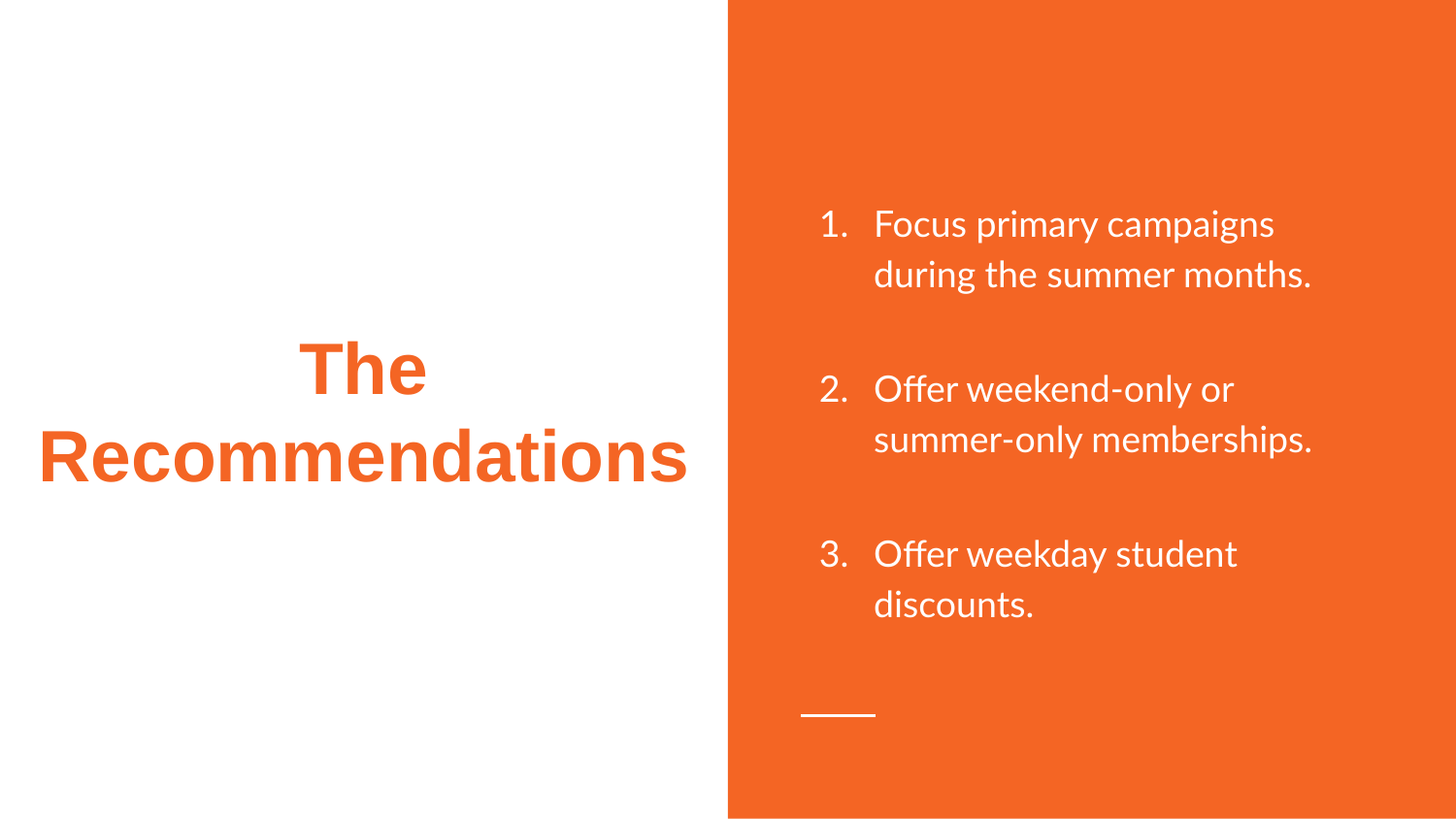

Focus primary campaigns during the summer months.
Offer weekend-only or summer-only memberships.
Offer weekday student discounts.
# The Recommendations